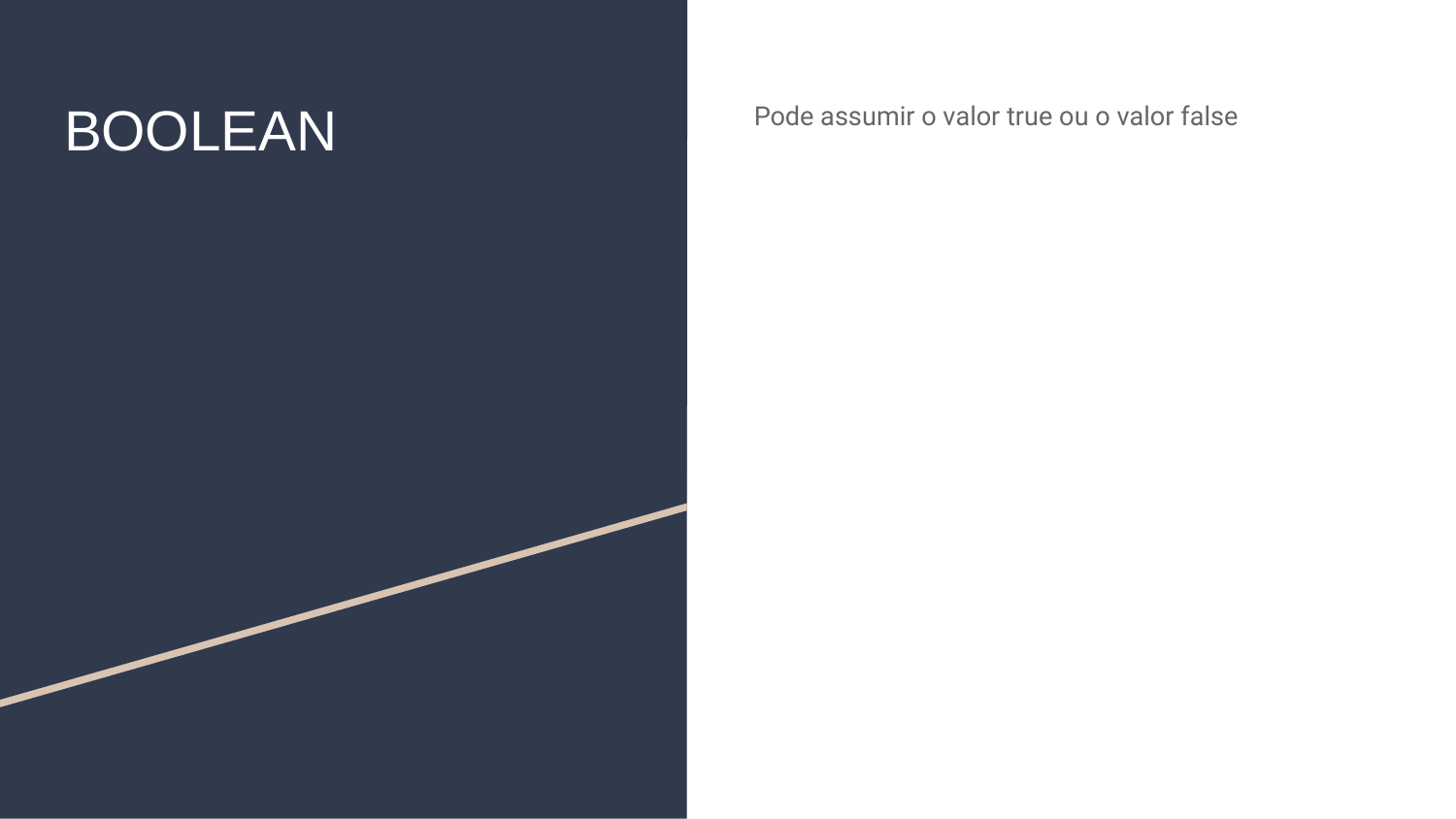

# BOOLEAN
Pode assumir o valor true ou o valor false